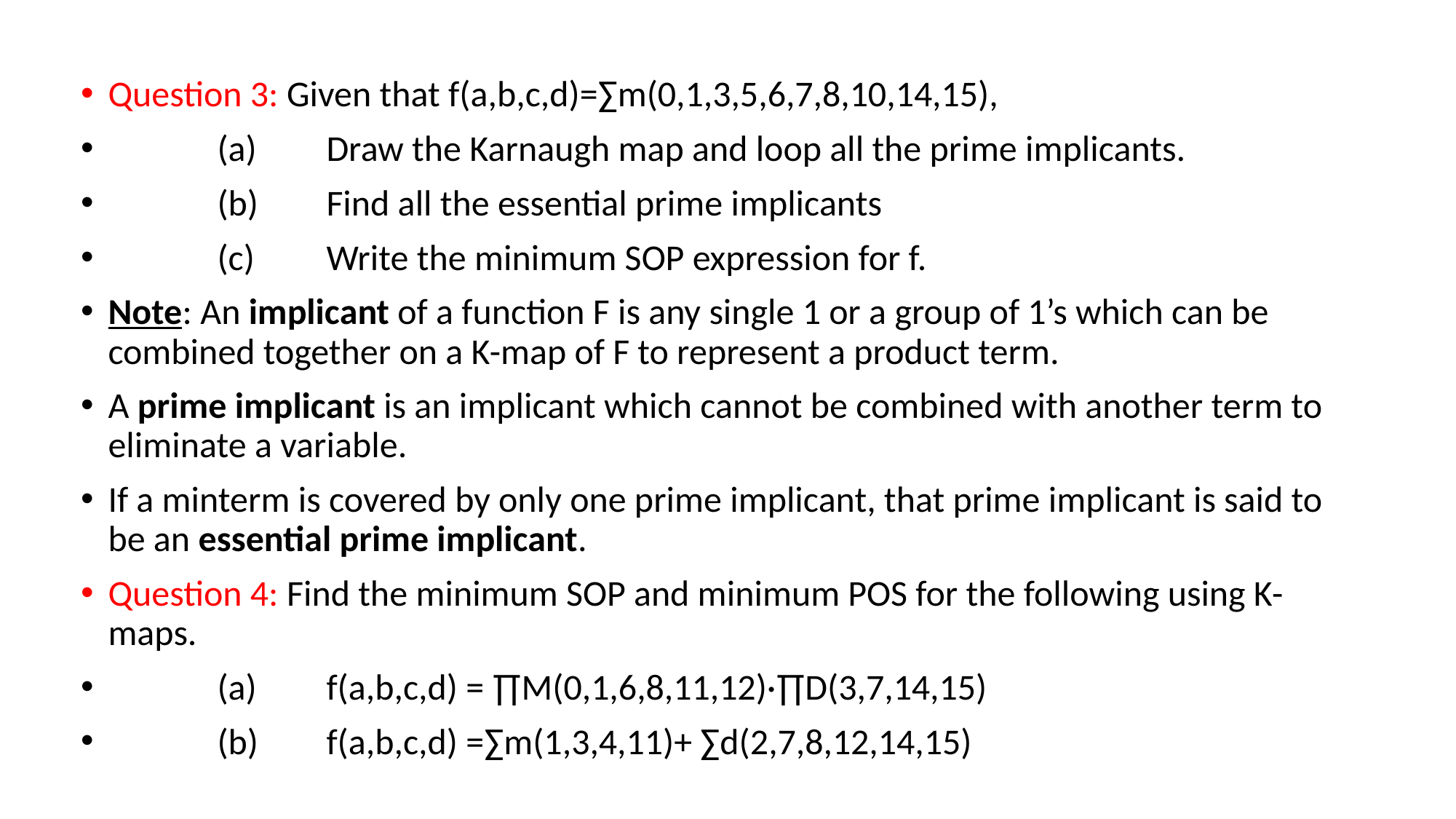

Question 3: Given that f(a,b,c,d)=∑m(0,1,3,5,6,7,8,10,14,15),
	(a)	Draw the Karnaugh map and loop all the prime implicants.
	(b)	Find all the essential prime implicants
	(c)	Write the minimum SOP expression for f.
Note: An implicant of a function F is any single 1 or a group of 1’s which can be combined together on a K-map of F to represent a product term.
A prime implicant is an implicant which cannot be combined with another term to eliminate a variable.
If a minterm is covered by only one prime implicant, that prime implicant is said to be an essential prime implicant.
Question 4: Find the minimum SOP and minimum POS for the following using K-maps.
	(a)	f(a,b,c,d) = ∏M(0,1,6,8,11,12)·∏D(3,7,14,15)
	(b)	f(a,b,c,d) =∑m(1,3,4,11)+ ∑d(2,7,8,12,14,15)